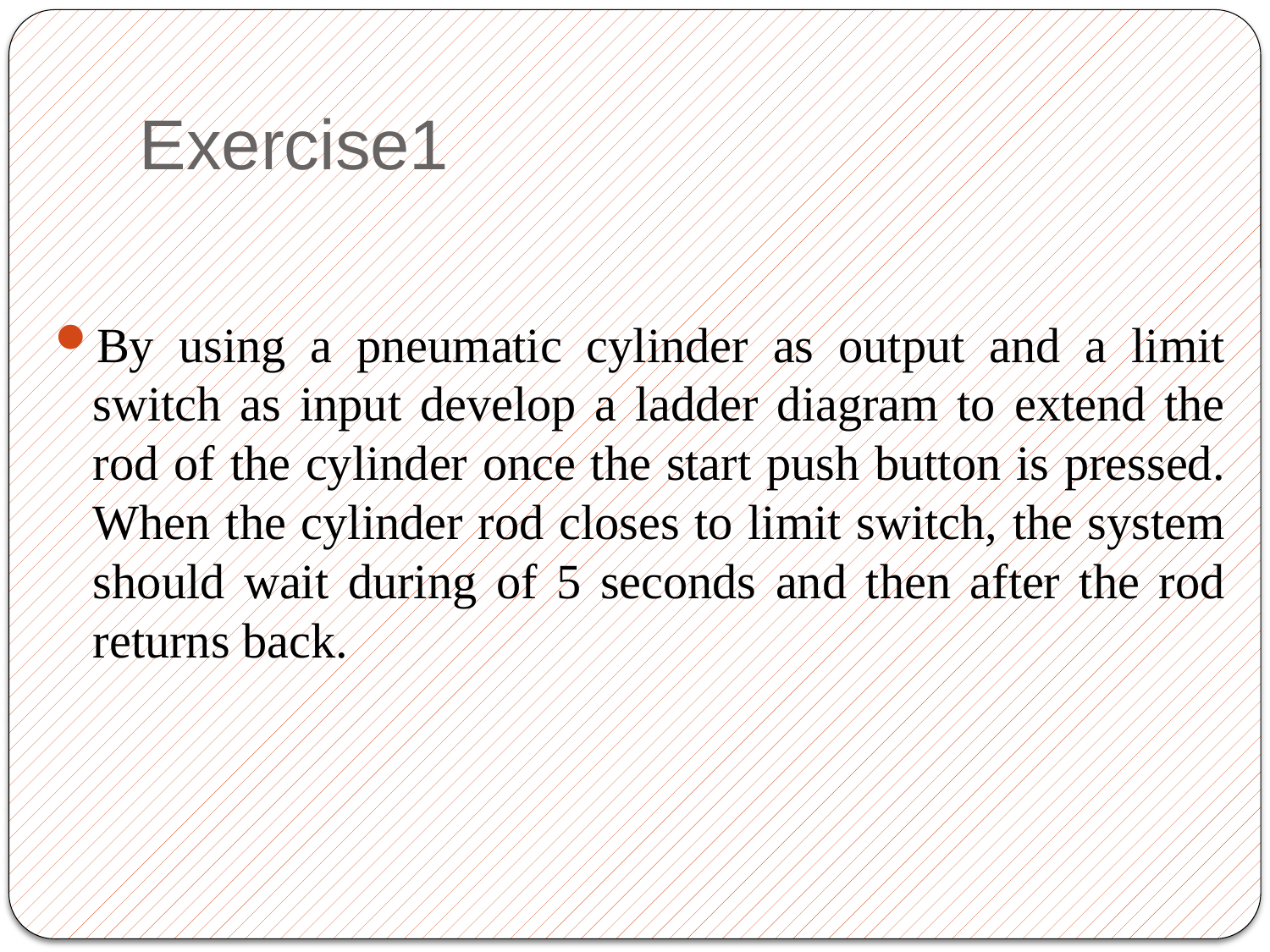

# Exercise1
By using a pneumatic cylinder as output and a limit switch as input develop a ladder diagram to extend the rod of the cylinder once the start push button is pressed. When the cylinder rod closes to limit switch, the system should wait during of 5 seconds and then after the rod returns back.